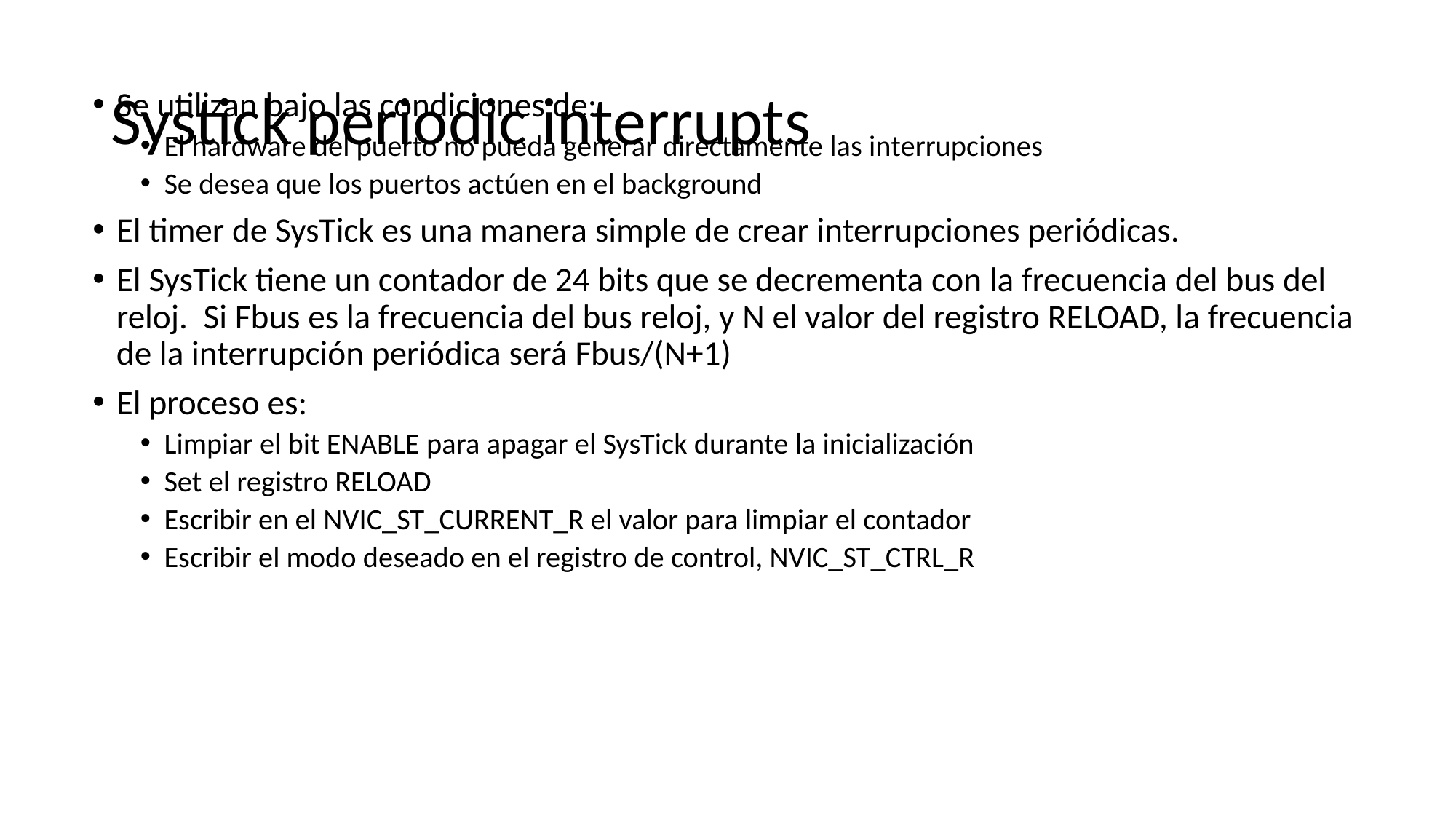

# Systick periodic interrupts
Se utilizan bajo las condiciones de:
El hardware del puerto no pueda generar directamente las interrupciones
Se desea que los puertos actúen en el background
El timer de SysTick es una manera simple de crear interrupciones periódicas.
El SysTick tiene un contador de 24 bits que se decrementa con la frecuencia del bus del reloj.  Si Fbus es la frecuencia del bus reloj, y N el valor del registro RELOAD, la frecuencia de la interrupción periódica será Fbus/(N+1)
El proceso es:
Limpiar el bit ENABLE para apagar el SysTick durante la inicialización
Set el registro RELOAD
Escribir en el NVIC_ST_CURRENT_R el valor para limpiar el contador
Escribir el modo deseado en el registro de control, NVIC_ST_CTRL_R